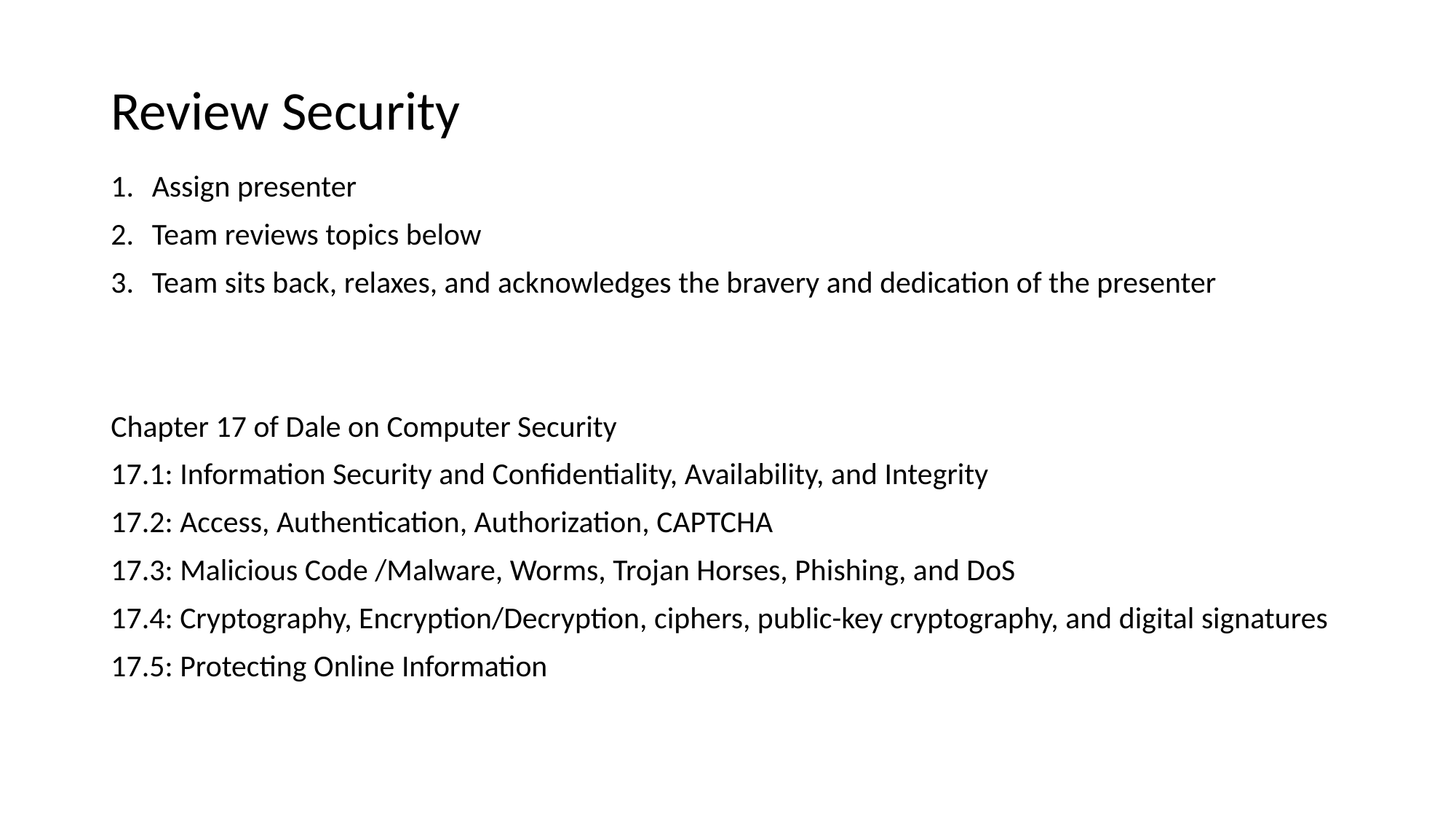

# Review Security
Assign presenter
Team reviews topics below
Team sits back, relaxes, and acknowledges the bravery and dedication of the presenter

Chapter 17 of Dale on Computer Security
17.1: Information Security and Confidentiality, Availability, and Integrity
17.2: Access, Authentication, Authorization, CAPTCHA
17.3: Malicious Code /Malware, Worms, Trojan Horses, Phishing, and DoS
17.4: Cryptography, Encryption/Decryption, ciphers, public-key cryptography, and digital signatures
17.5: Protecting Online Information